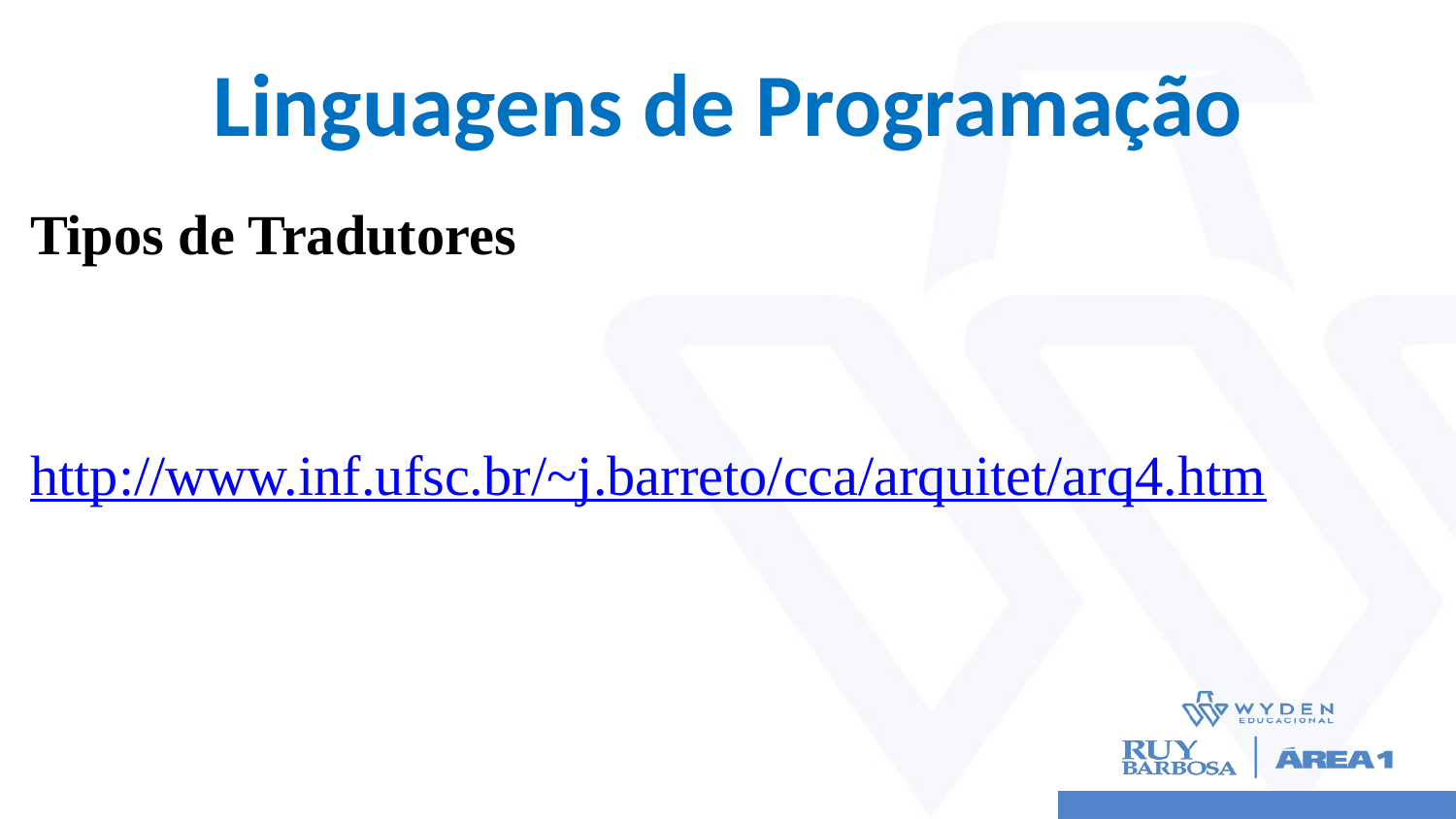

# Linguagens de Programação
Tipos de Tradutores

http://www.inf.ufsc.br/~j.barreto/cca/arquitet/arq4.htm